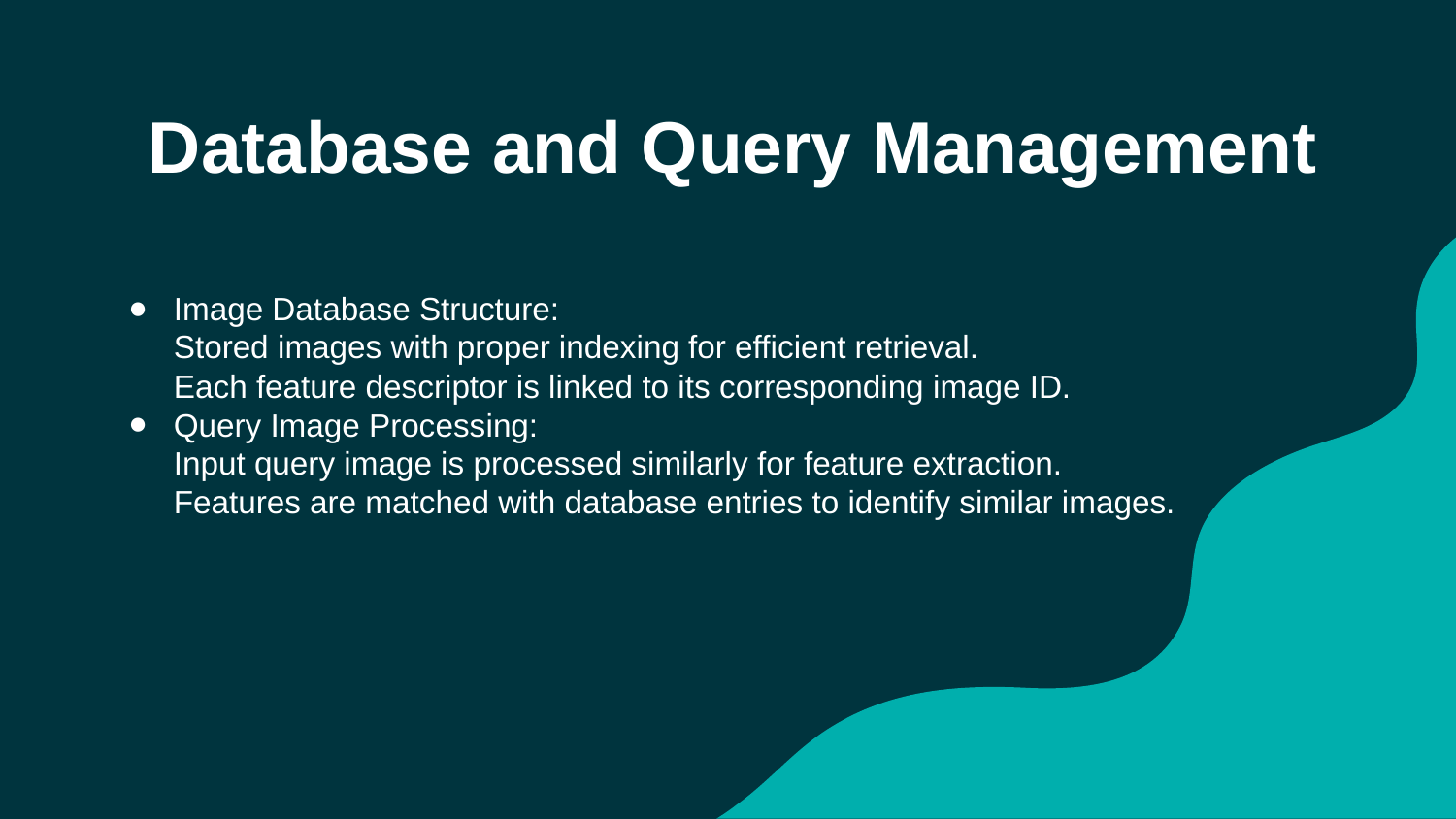

# Database and Query Management
Image Database Structure:
Stored images with proper indexing for efficient retrieval.
Each feature descriptor is linked to its corresponding image ID.
Query Image Processing:
Input query image is processed similarly for feature extraction.
Features are matched with database entries to identify similar images.